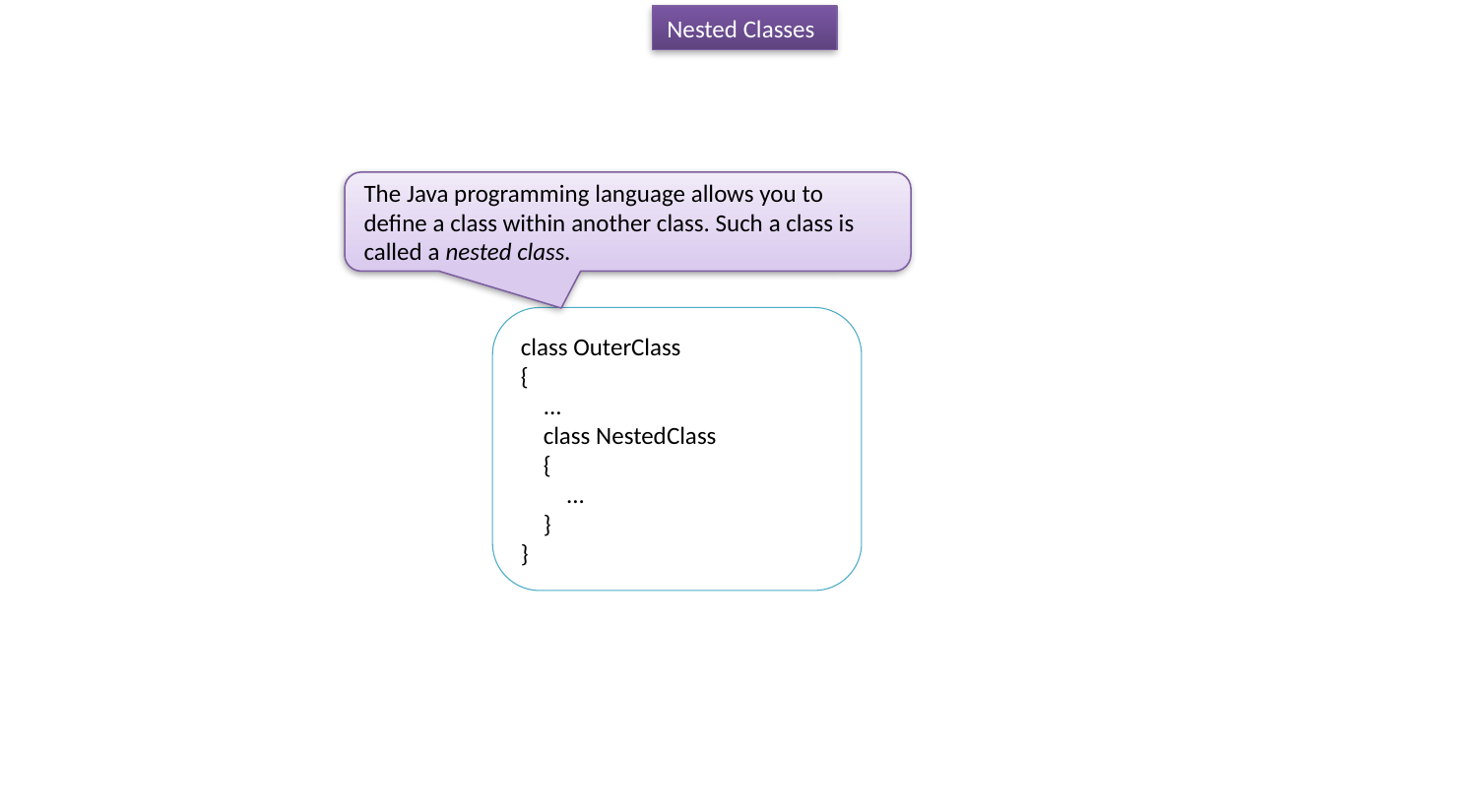

Nested Classes

The Java programming language allows you to define a class within another class. Such a class is called a nested class.
class OuterClass
{
    ...
    class NestedClass
    {
        ...
    }
}